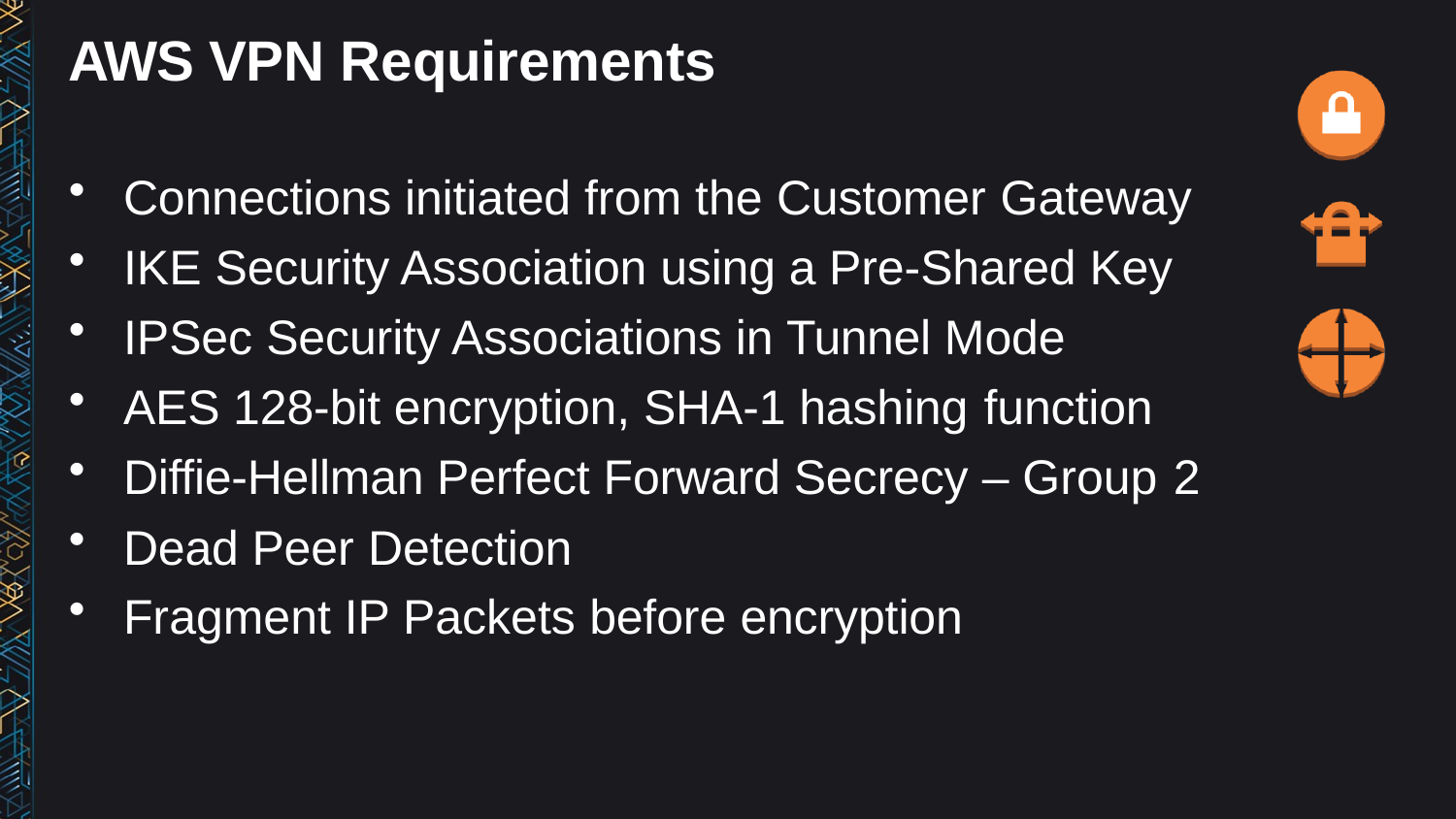

# AWS VPN Requirements

Connections initiated from the Customer Gateway
IKE Security Association using a Pre-Shared Key
IPSec Security Associations in Tunnel Mode
AES 128-bit encryption, SHA-1 hashing function
Diffie-Hellman Perfect Forward Secrecy – Group 2
Dead Peer Detection
Fragment IP Packets before encryption